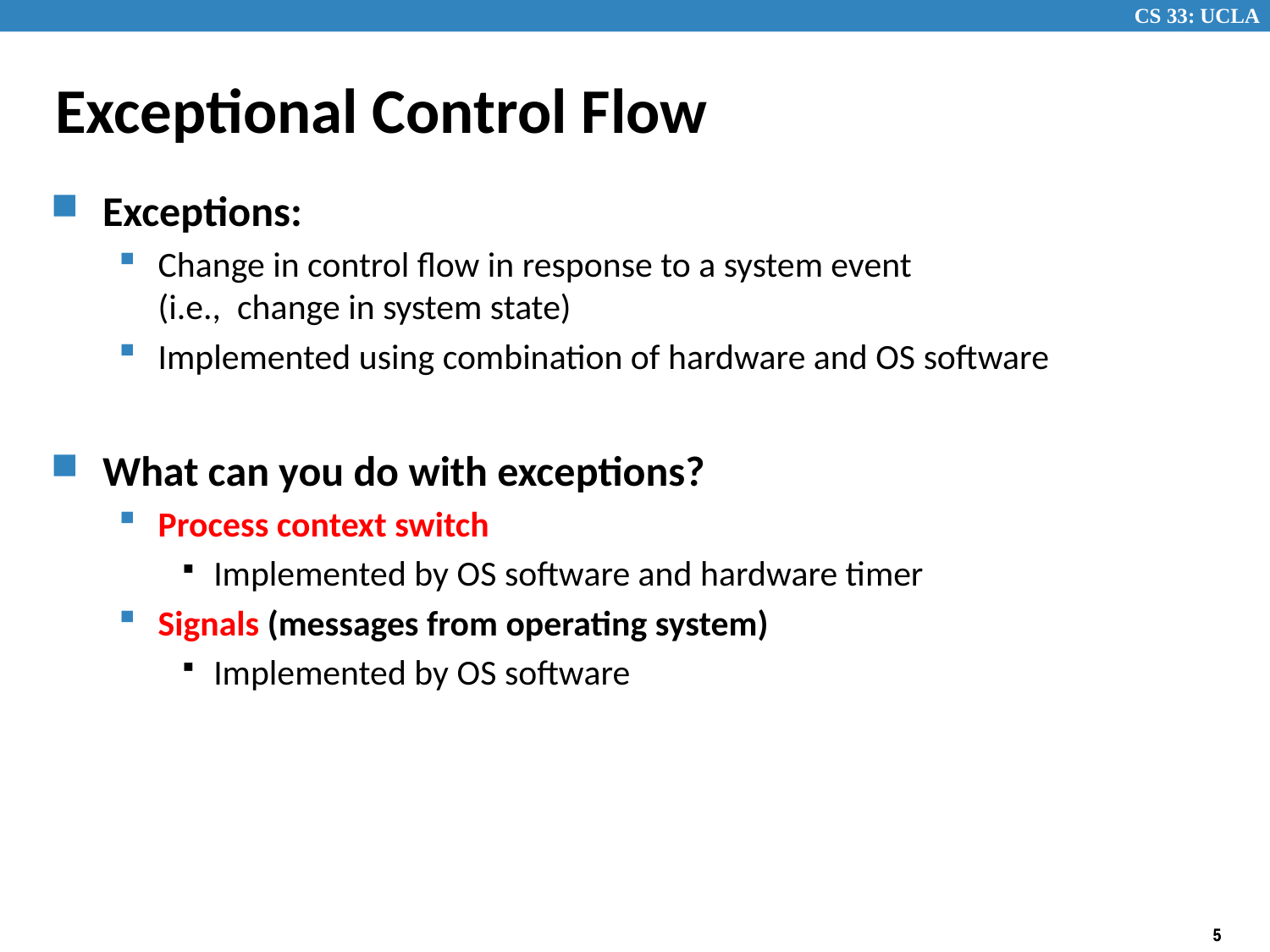

# Exceptional Control Flow
Exceptions:
Change in control flow in response to a system event
(i.e.,  change in system state)
Implemented using combination of hardware and OS software

What can you do with exceptions?
Process context switch
Implemented by OS software and hardware timer
Signals (messages from operating system)
Implemented by OS software